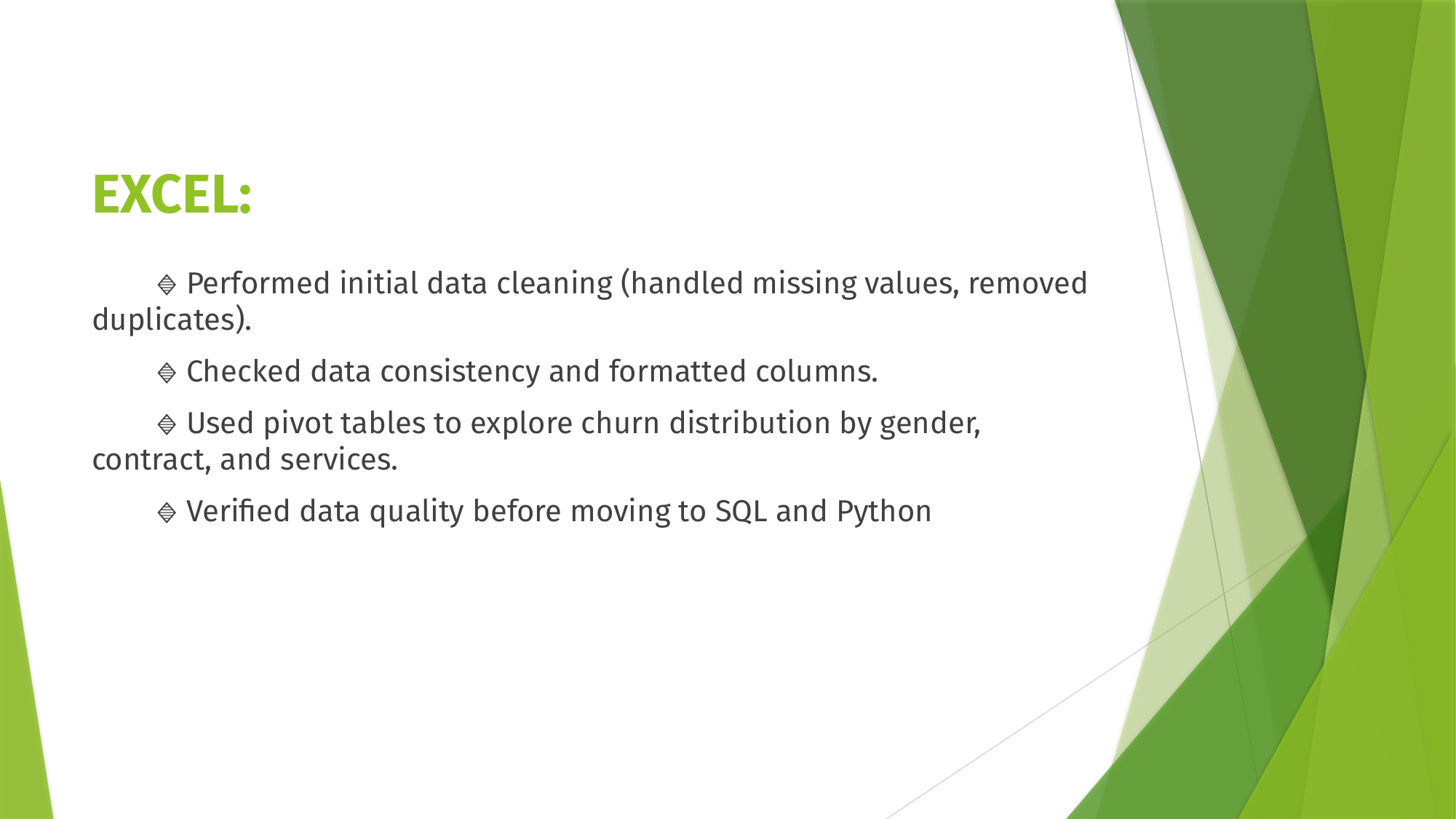

# EXCEL:
        🔹 Performed initial data cleaning (handled missing values, removed duplicates).
        🔹 Checked data consistency and formatted columns.
        🔹 Used pivot tables to explore churn distribution by gender, contract, and services.
        🔹 Verified data quality before moving to SQL and Python